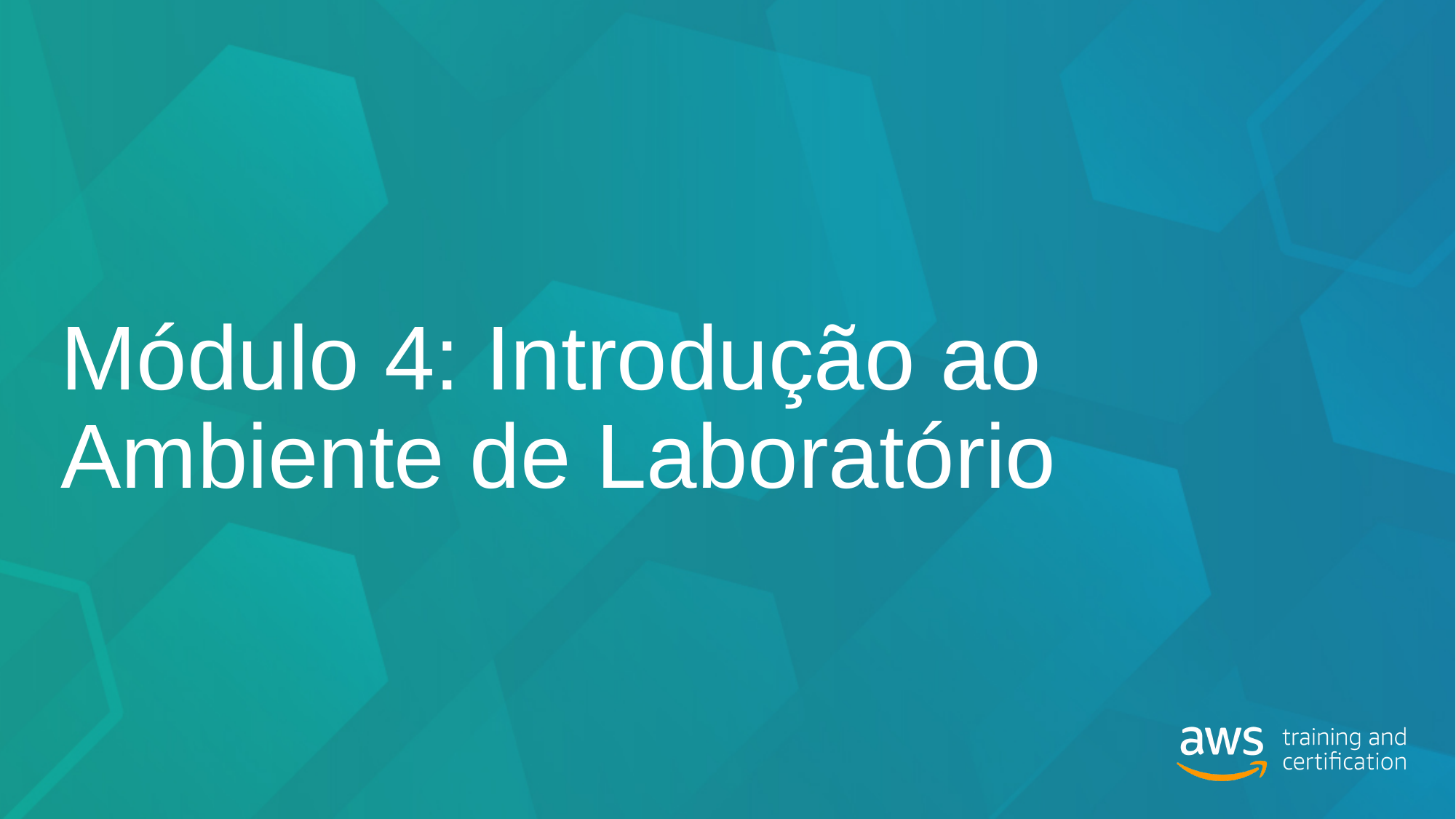

# Módulo 4: Introdução ao Ambiente de Laboratório